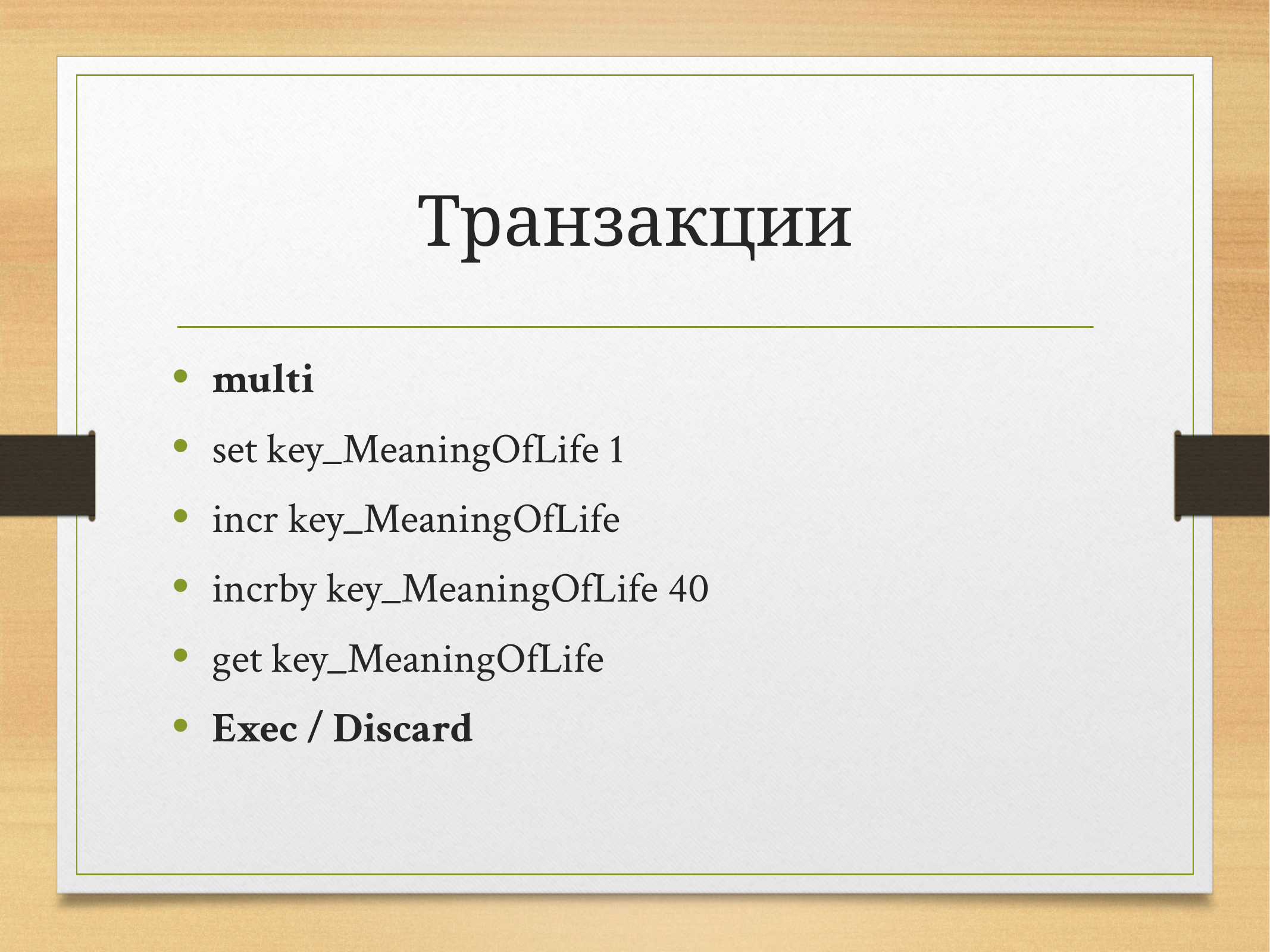

# Транзакции
multi
set key_MeaningOfLife 1
incr key_MeaningOfLife
incrby key_MeaningOfLife 40
get key_MeaningOfLife
Exec / Discard